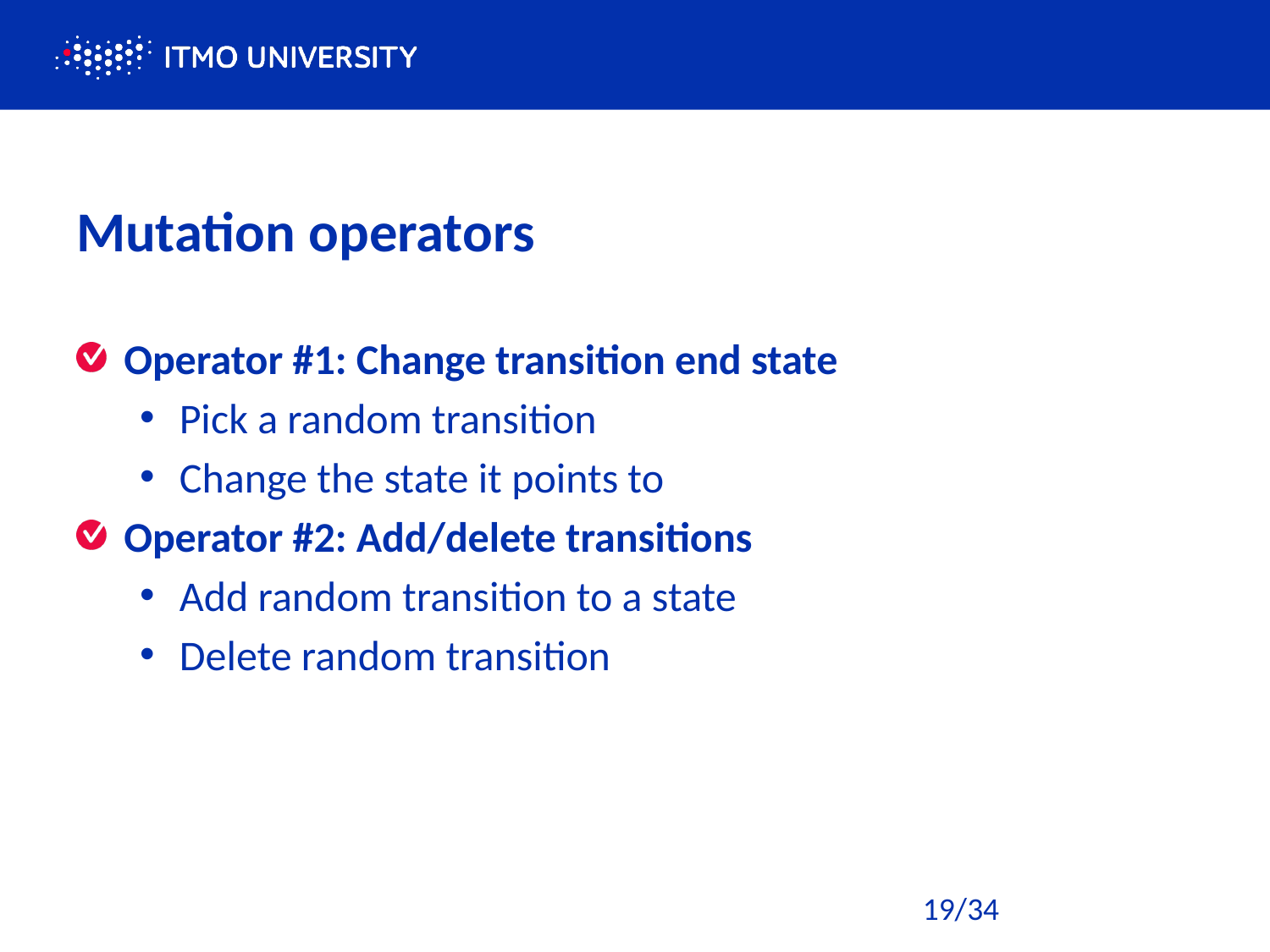

# Mutation operators
Operator #1: Change transition end state
Pick a random transition
Change the state it points to
Operator #2: Add/delete transitions
Add random transition to a state
Delete random transition
19/34